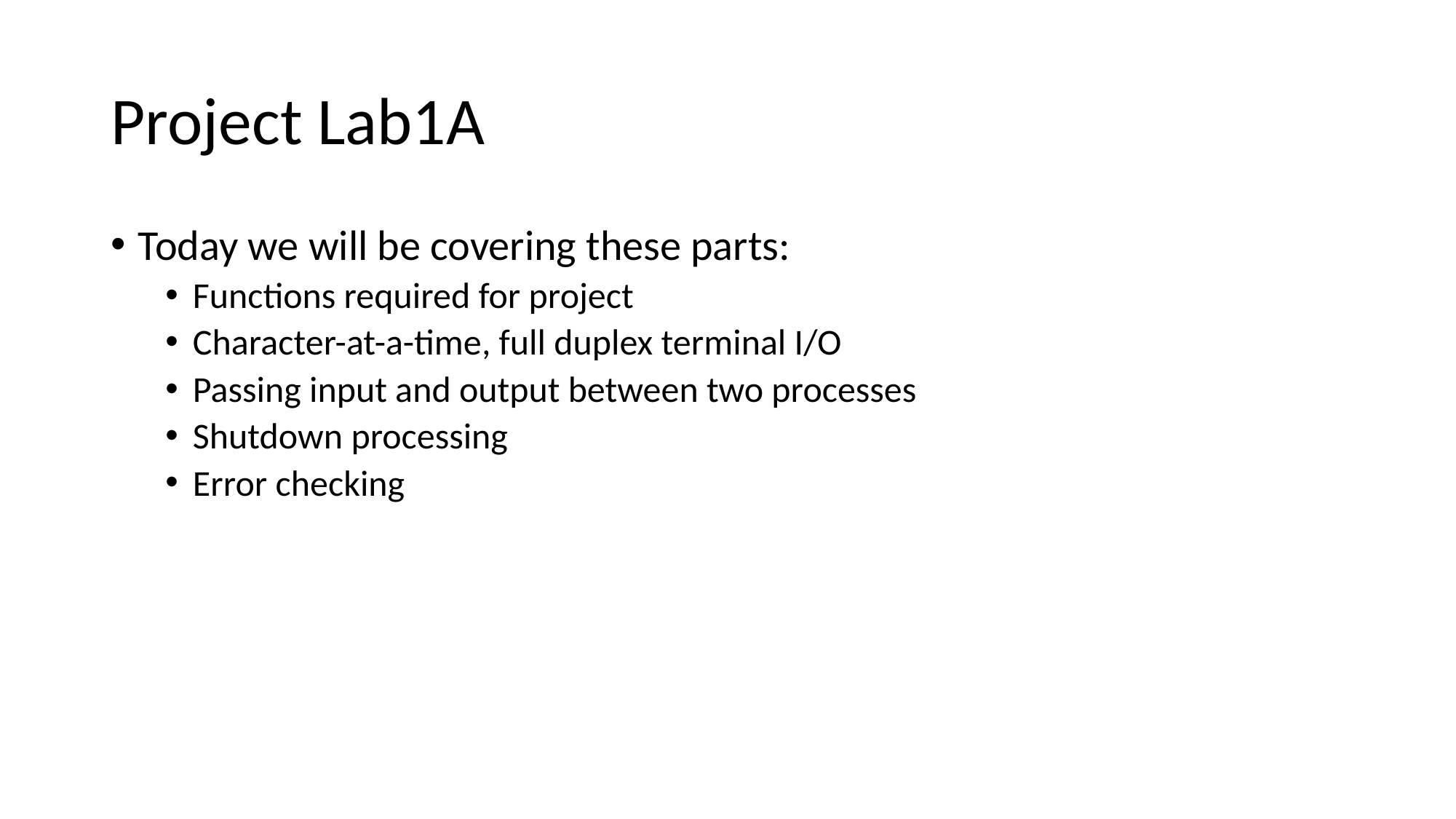

# Project Lab1A
Today we will be covering these parts:
Functions required for project
Character-at-a-time, full duplex terminal I/O
Passing input and output between two processes
Shutdown processing
Error checking